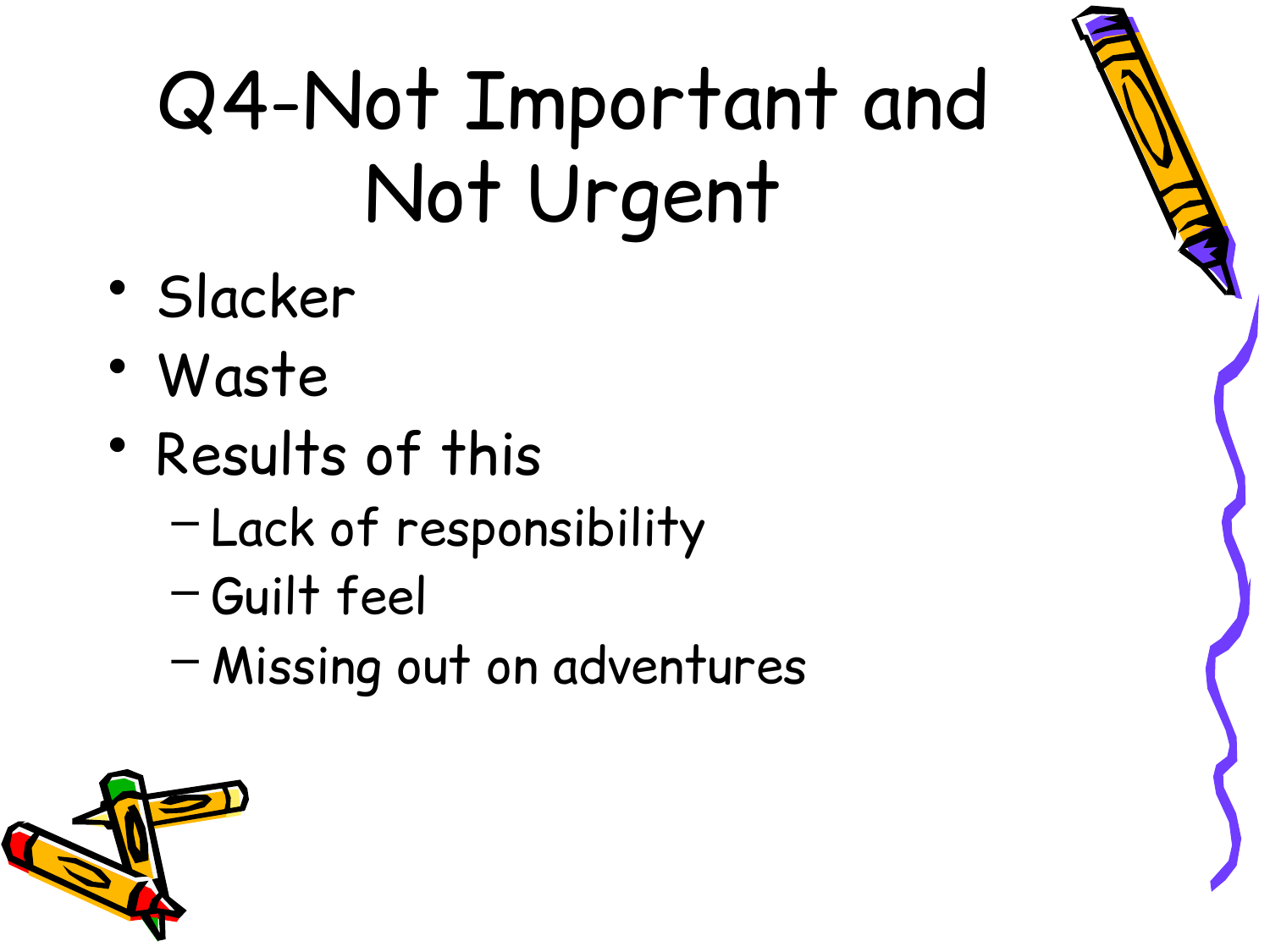

# Q4-Not Important and Not Urgent
Slacker
Waste
Results of this
Lack of responsibility
Guilt feel
Missing out on adventures